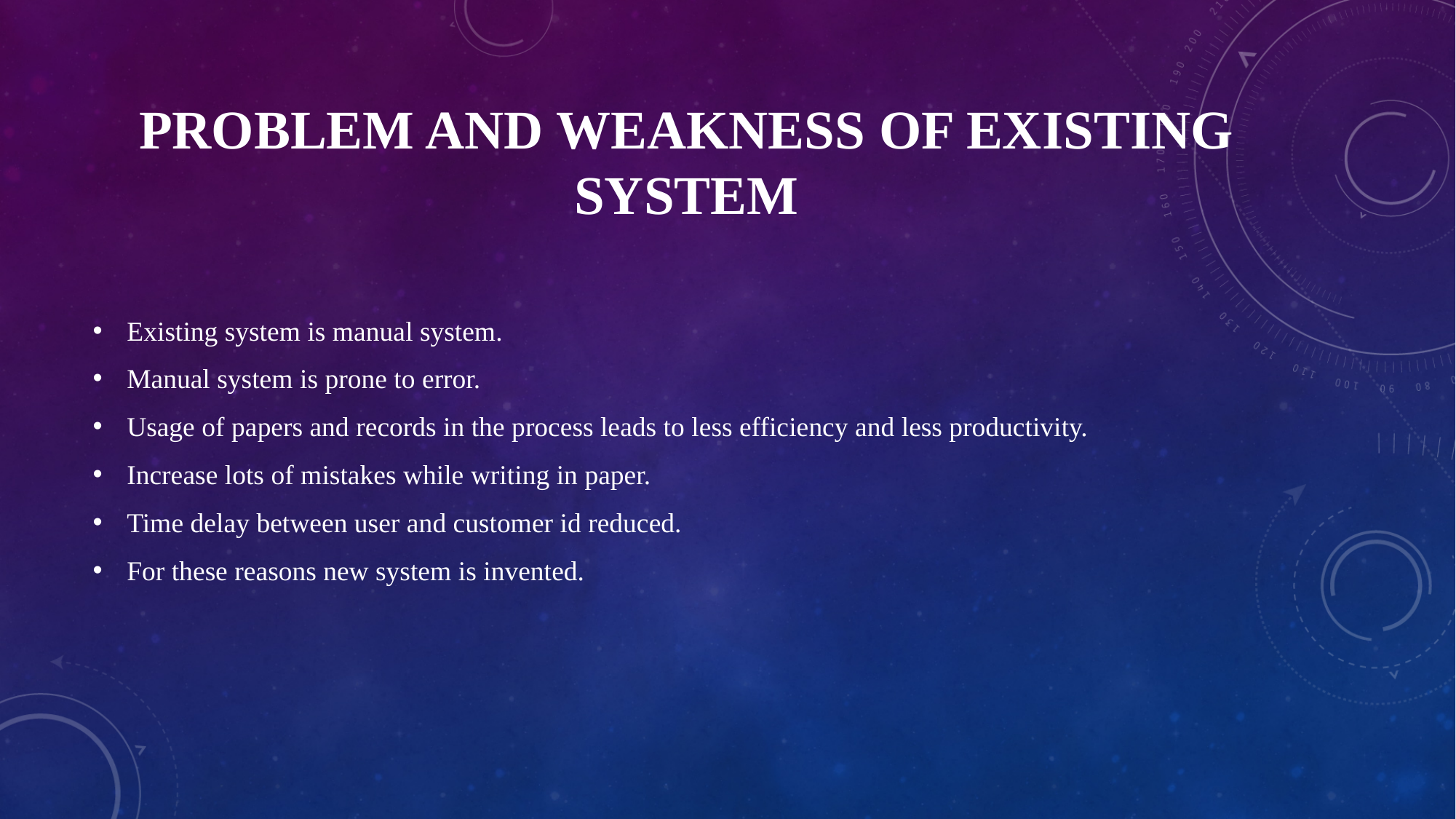

# Problem and weakness of Existing system
Existing system is manual system.
Manual system is prone to error.
Usage of papers and records in the process leads to less efficiency and less productivity.
Increase lots of mistakes while writing in paper.
Time delay between user and customer id reduced.
For these reasons new system is invented.